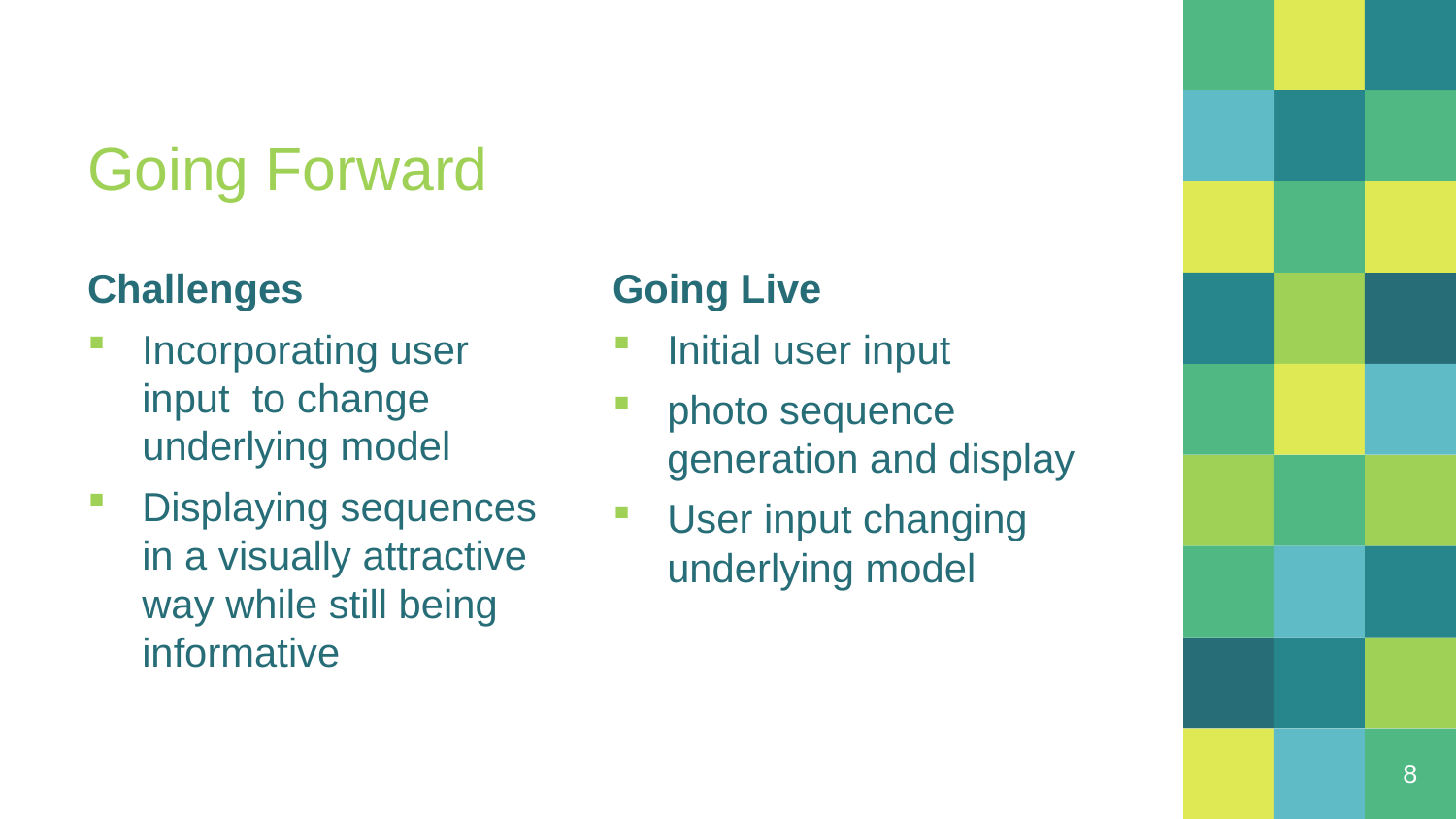

# Going Forward
Challenges
Incorporating user input  to change underlying model
Displaying sequences in a visually attractive way while still being informative

Going Live
Initial user input
photo sequence generation and display
User input changing underlying model
8